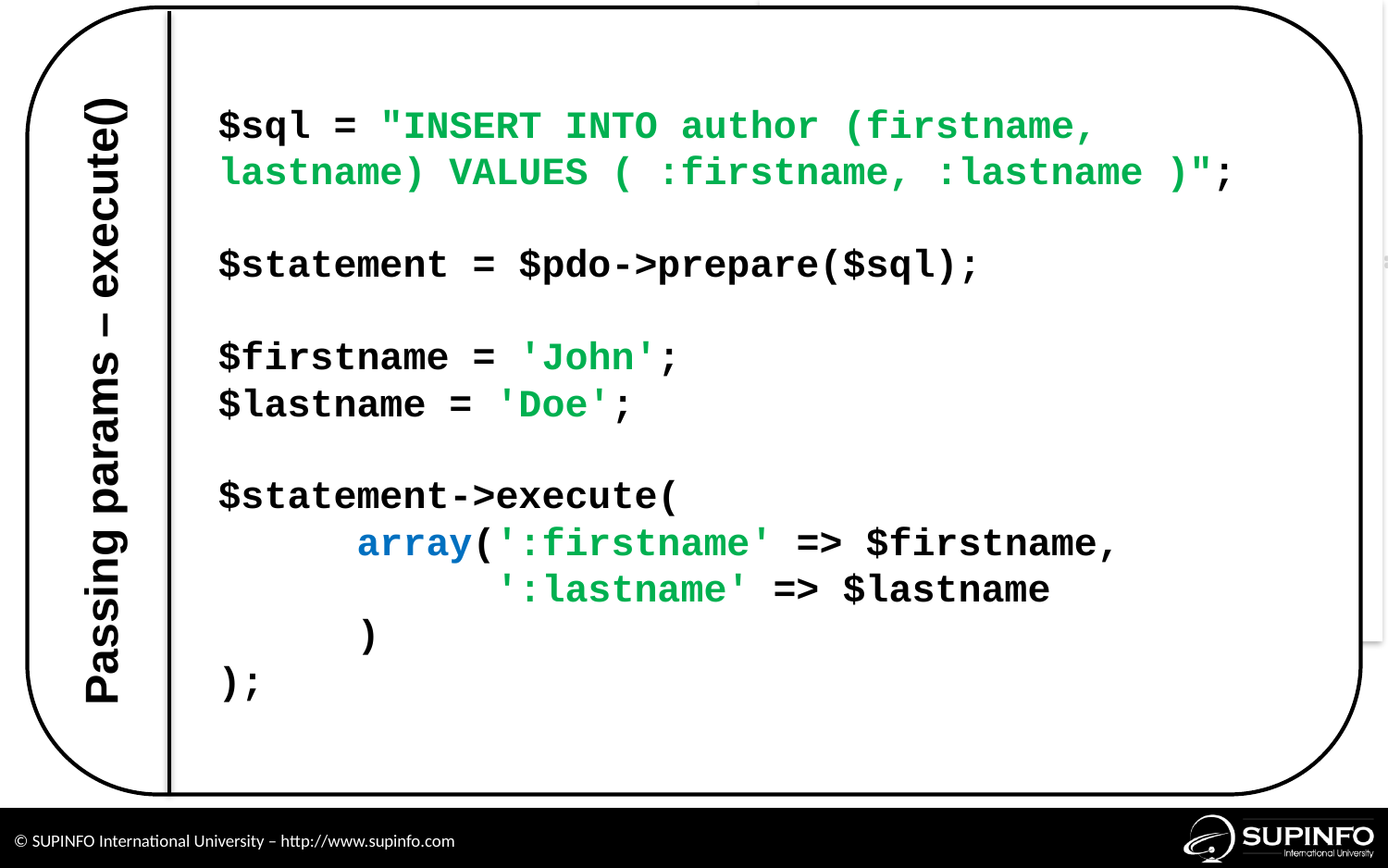

$sql = "INSERT INTO author (firstname, lastname) VALUES ( :firstname, :lastname )";

$statement = $pdo->prepare($sql);

$firstname = 'John';
$lastname = 'Doe';

$statement->execute(
	array(':firstname' => $firstname,
		':lastname' => $lastname
	)
);
Passing params – execute()